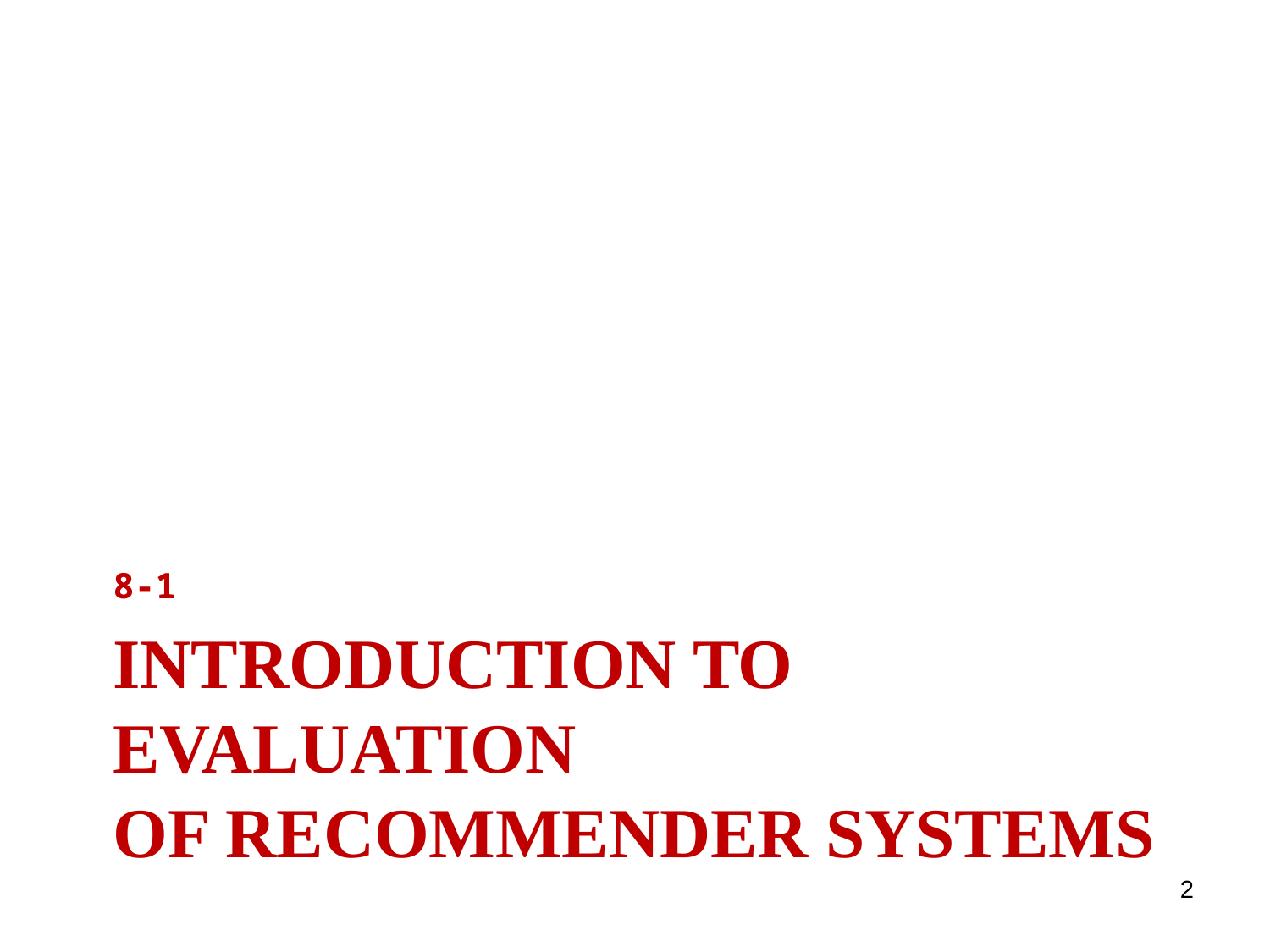

8-1
# Introduction to Evaluation of Recommender Systems
2